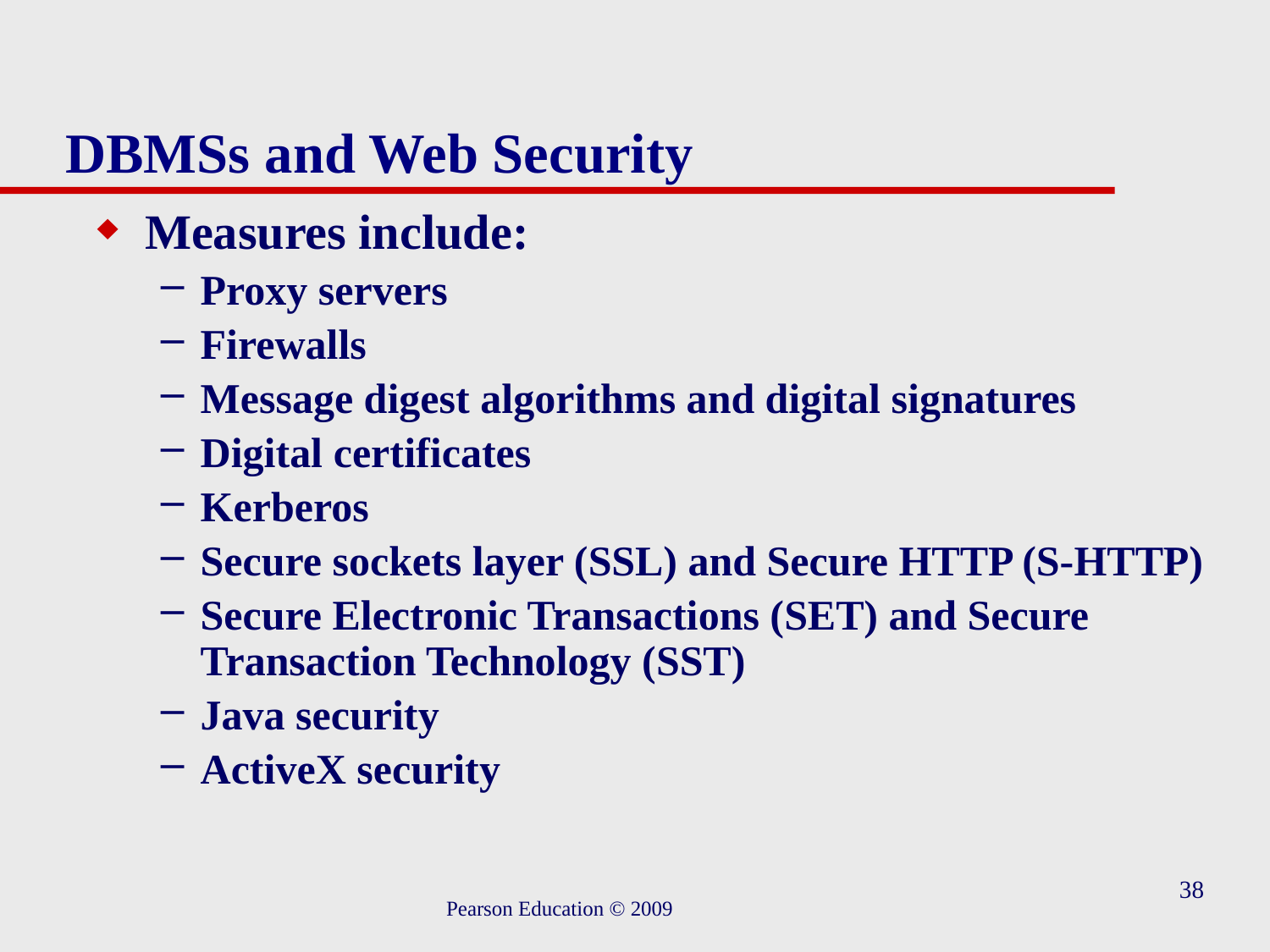

# DBMSs and Web Security
Measures include:
Proxy servers
Firewalls
Message digest algorithms and digital signatures
Digital certificates
Kerberos
Secure sockets layer (SSL) and Secure HTTP (S-HTTP)
Secure Electronic Transactions (SET) and Secure Transaction Technology (SST)
Java security
ActiveX security
38
Pearson Education © 2009